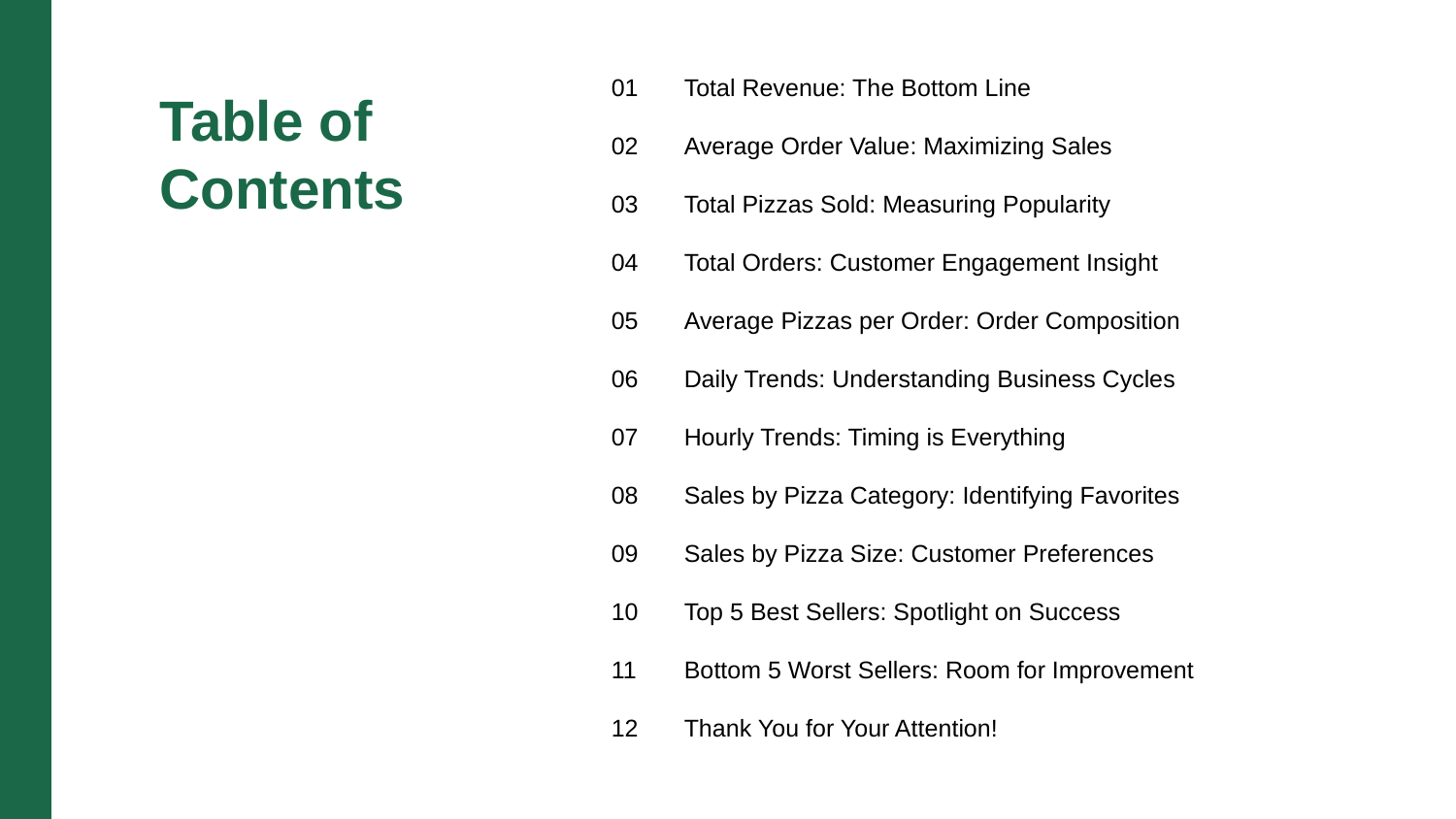

01
Total Revenue: The Bottom Line
Table of Contents
02
Average Order Value: Maximizing Sales
03
Total Pizzas Sold: Measuring Popularity
04
Total Orders: Customer Engagement Insight
05
Average Pizzas per Order: Order Composition
06
Daily Trends: Understanding Business Cycles
07
Hourly Trends: Timing is Everything
08
Sales by Pizza Category: Identifying Favorites
09
Sales by Pizza Size: Customer Preferences
10
Top 5 Best Sellers: Spotlight on Success
11
Bottom 5 Worst Sellers: Room for Improvement
12
Thank You for Your Attention!